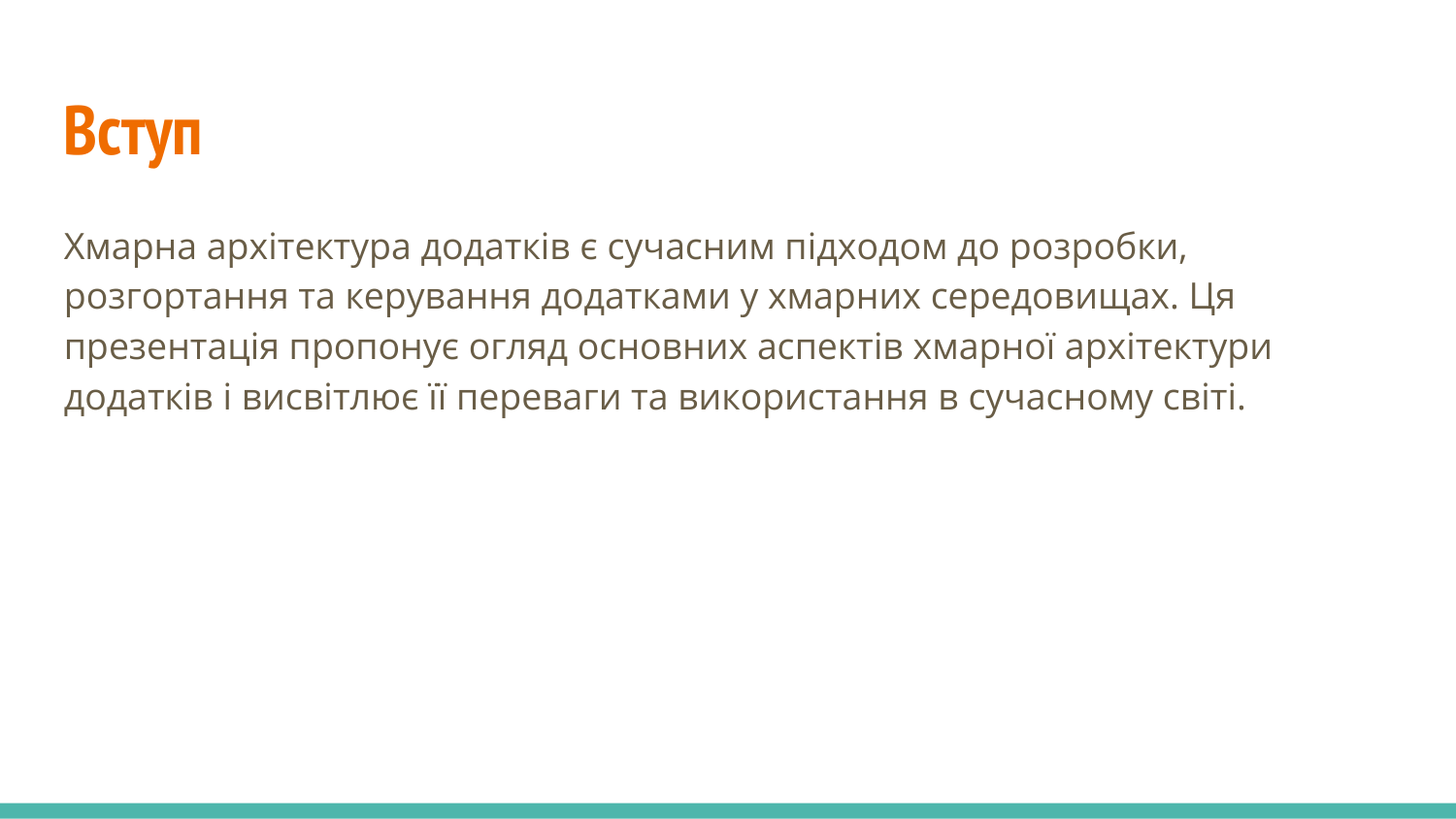

Вступ
Хмарна архітектура додатків є сучасним підходом до розробки, розгортання та керування додатками у хмарних середовищах. Ця презентація пропонує огляд основних аспектів хмарної архітектури додатків і висвітлює її переваги та використання в сучасному світі.